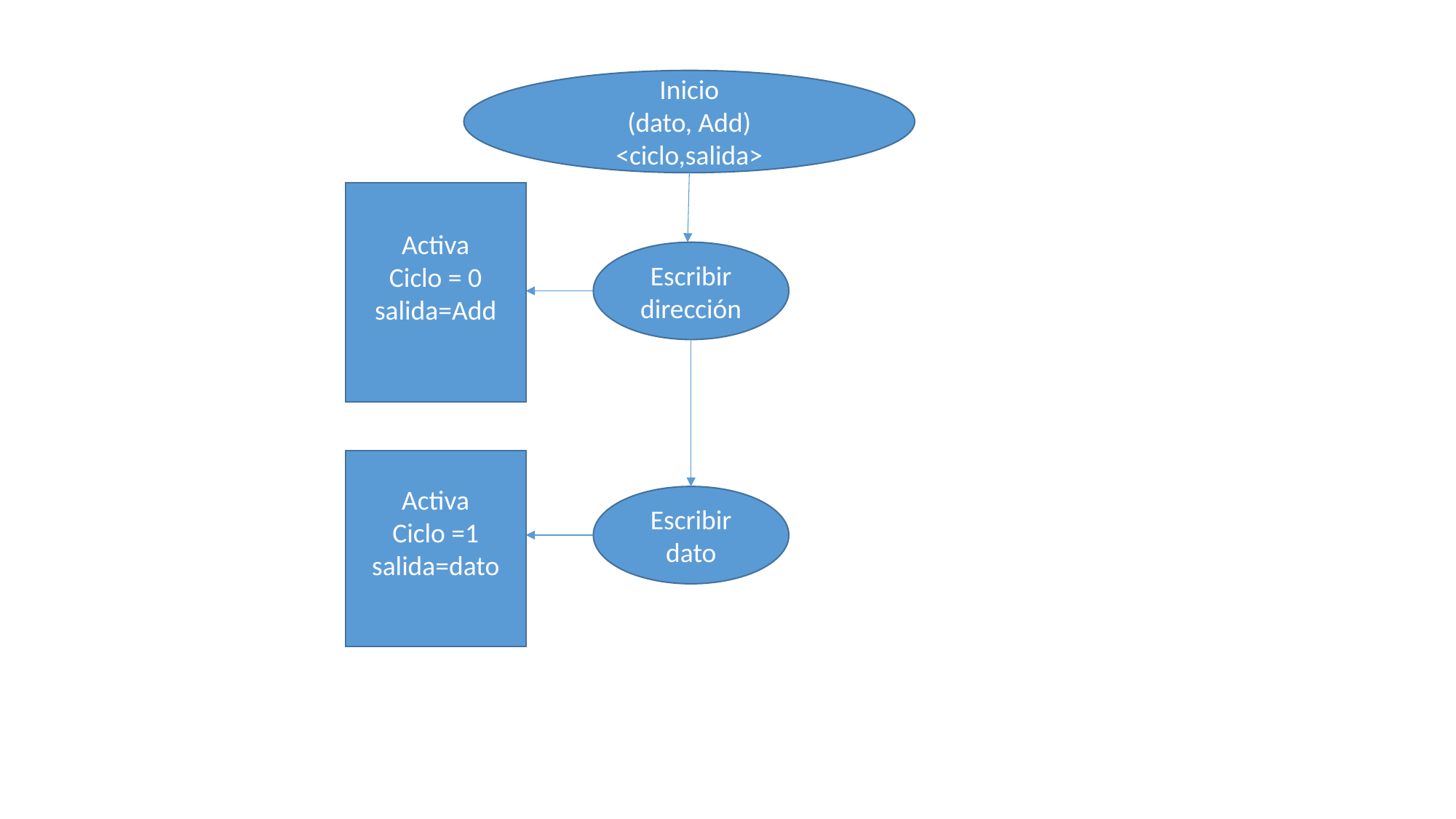

Inicio
(dato, Add)
<ciclo,salida>
Activa
Ciclo = 0
salida=Add

Escribir dirección
Activa
Ciclo =1
salida=dato

Escribir dato